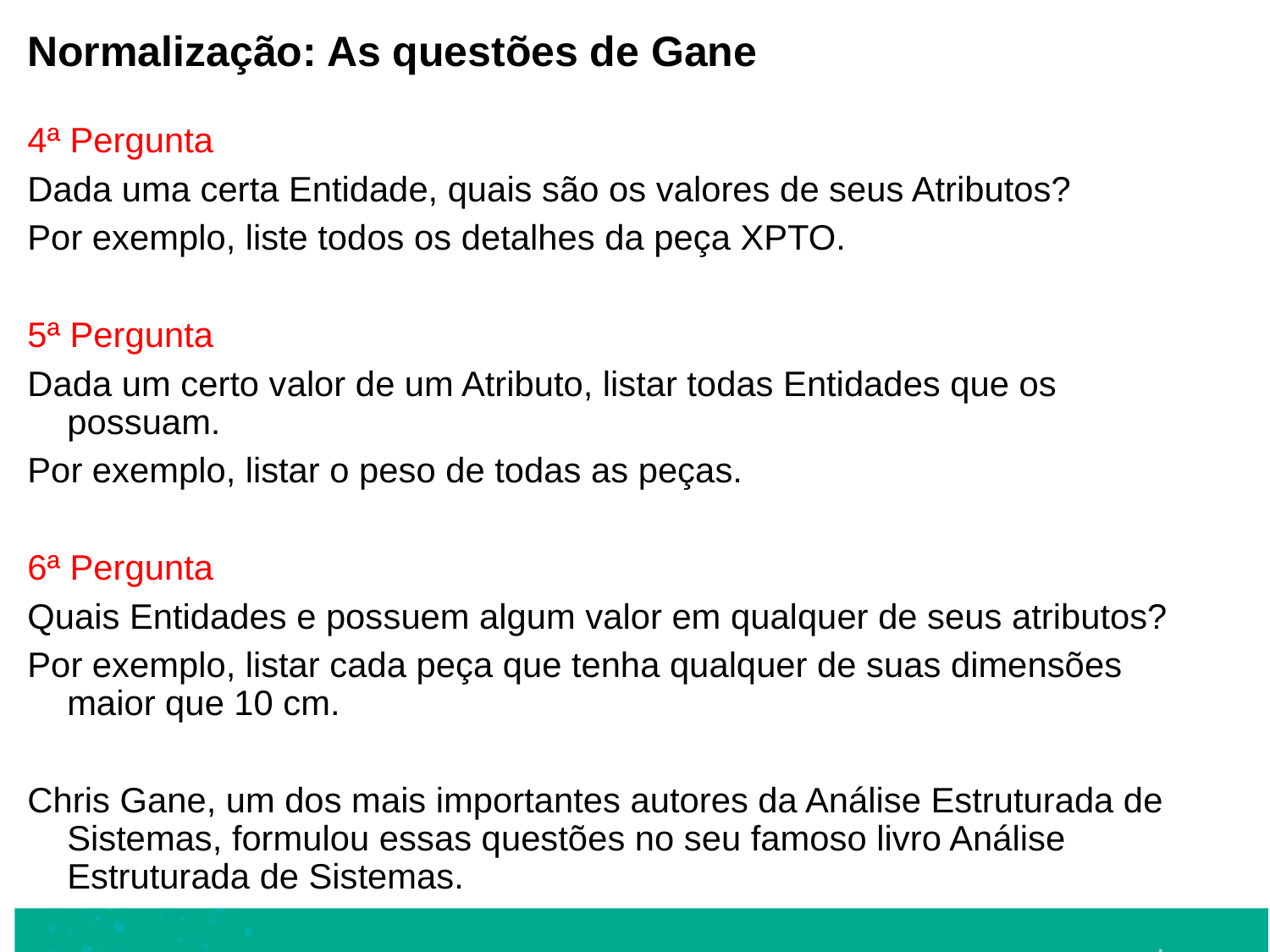

Normalização: As questões de Gane
# As seis perguntas elementares
4ª Pergunta
Dada uma certa Entidade, quais são os valores de seus Atributos?
Por exemplo, liste todos os detalhes da peça XPTO.

5ª Pergunta
Dada um certo valor de um Atributo, listar todas Entidades que os possuam.
Por exemplo, listar o peso de todas as peças.

6ª Pergunta
Quais Entidades e possuem algum valor em qualquer de seus atributos?
Por exemplo, listar cada peça que tenha qualquer de suas dimensões maior que 10 cm.

Chris Gane, um dos mais importantes autores da Análise Estruturada de Sistemas, formulou essas questões no seu famoso livro Análise Estruturada de Sistemas.